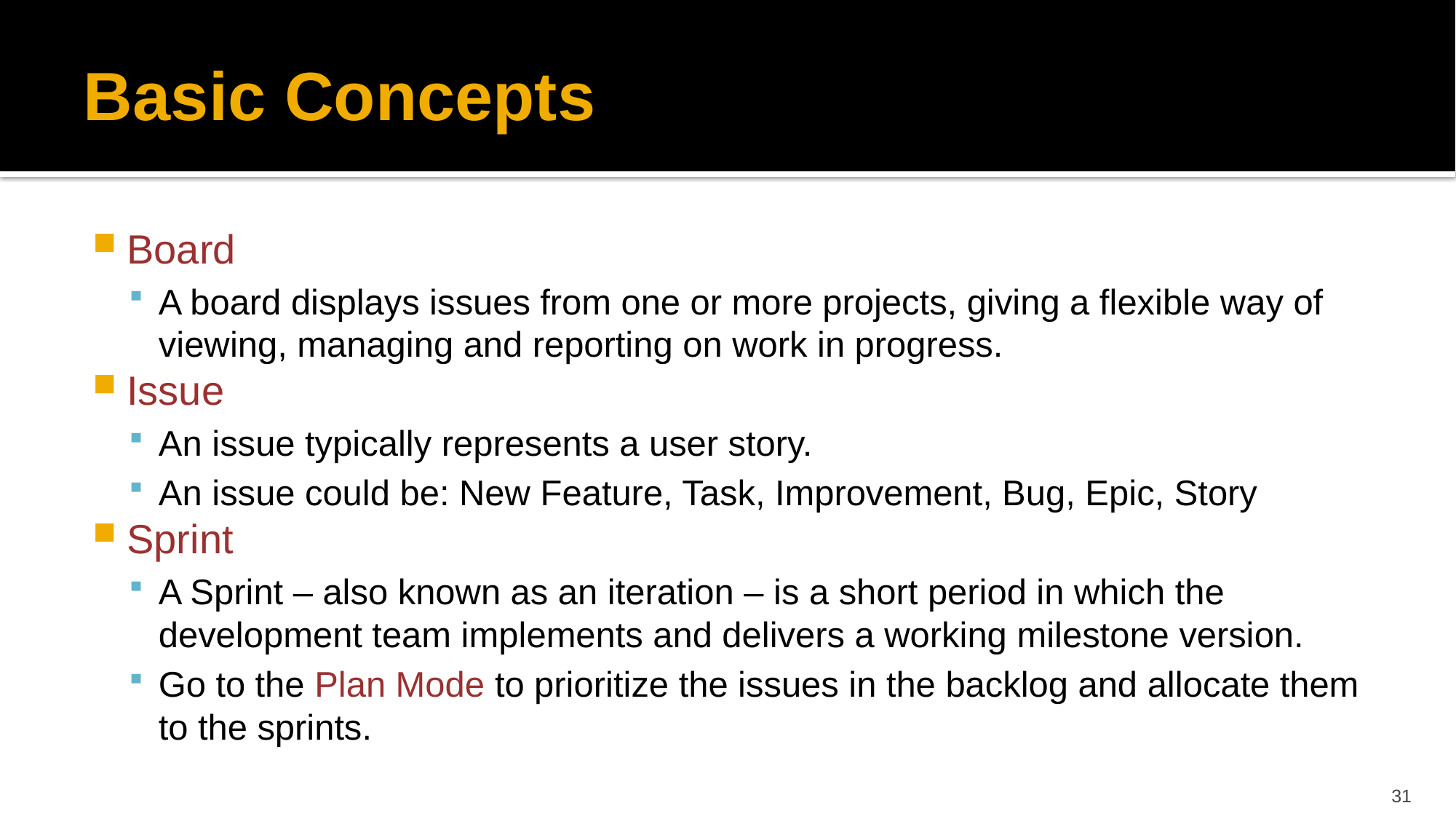

# Basic Concepts
Board
A board displays issues from one or more projects, giving a flexible way of viewing, managing and reporting on work in progress.
Issue
An issue typically represents a user story.
An issue could be: New Feature, Task, Improvement, Bug, Epic, Story
Sprint
A Sprint – also known as an iteration – is a short period in which the development team implements and delivers a working milestone version.
Go to the Plan Mode to prioritize the issues in the backlog and allocate them to the sprints.
31